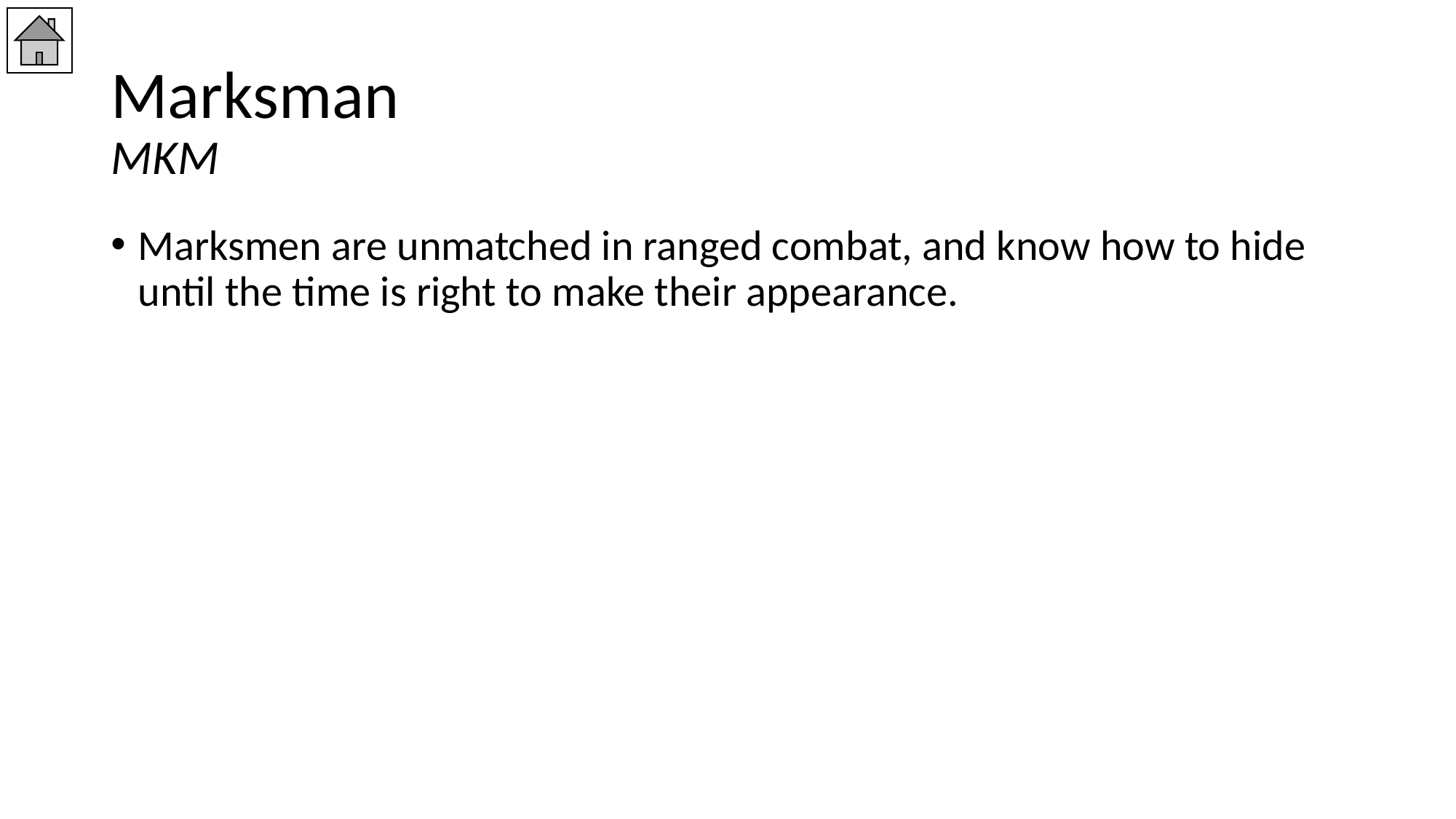

# Marksman MKM
Marksmen are unmatched in ranged combat, and know how to hide until the time is right to make their appearance.